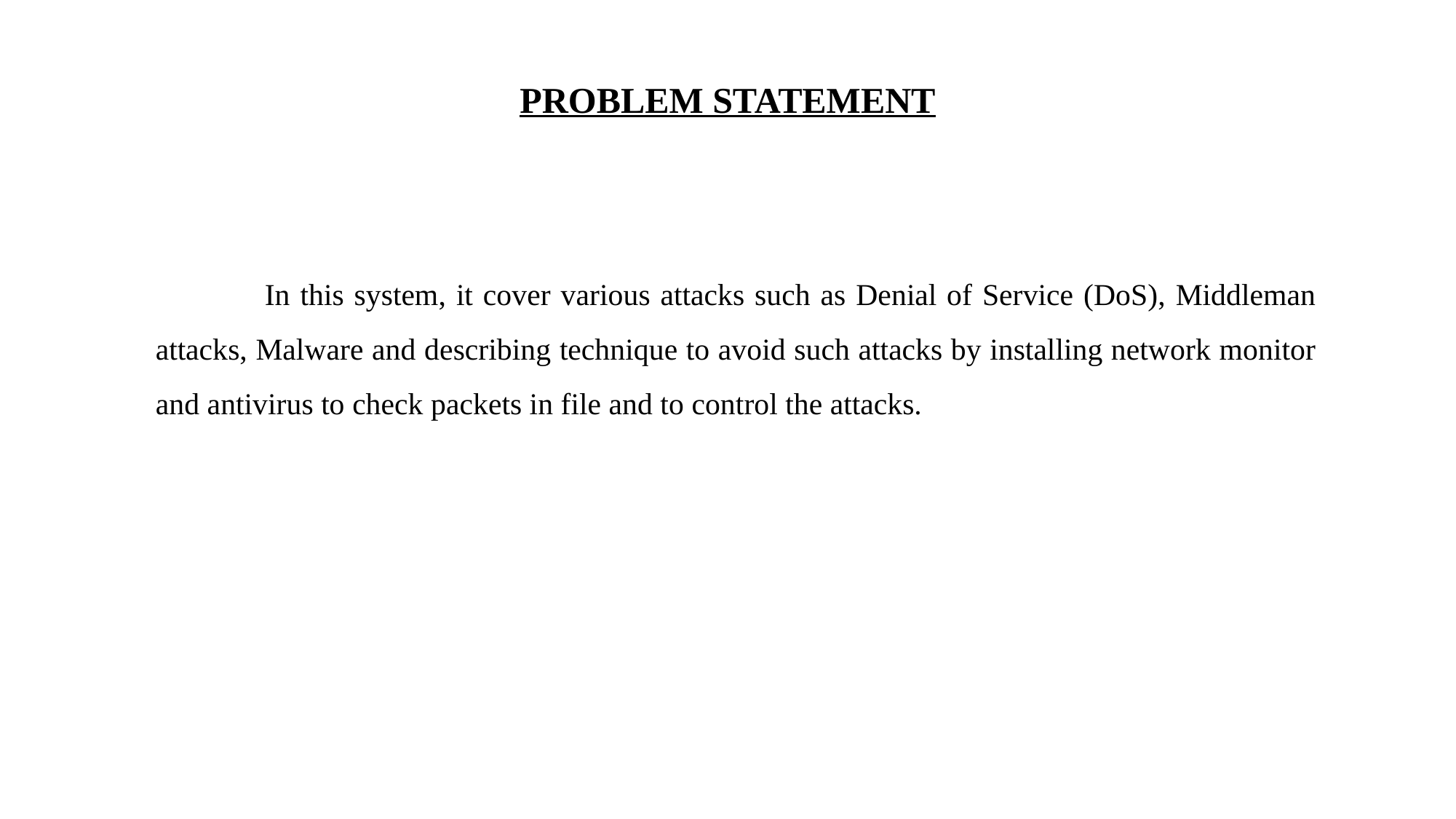

PROBLEM STATEMENT
	In this system, it cover various attacks such as Denial of Service (DoS), Middleman attacks, Malware and describing technique to avoid such attacks by installing network monitor and antivirus to check packets in file and to control the attacks.